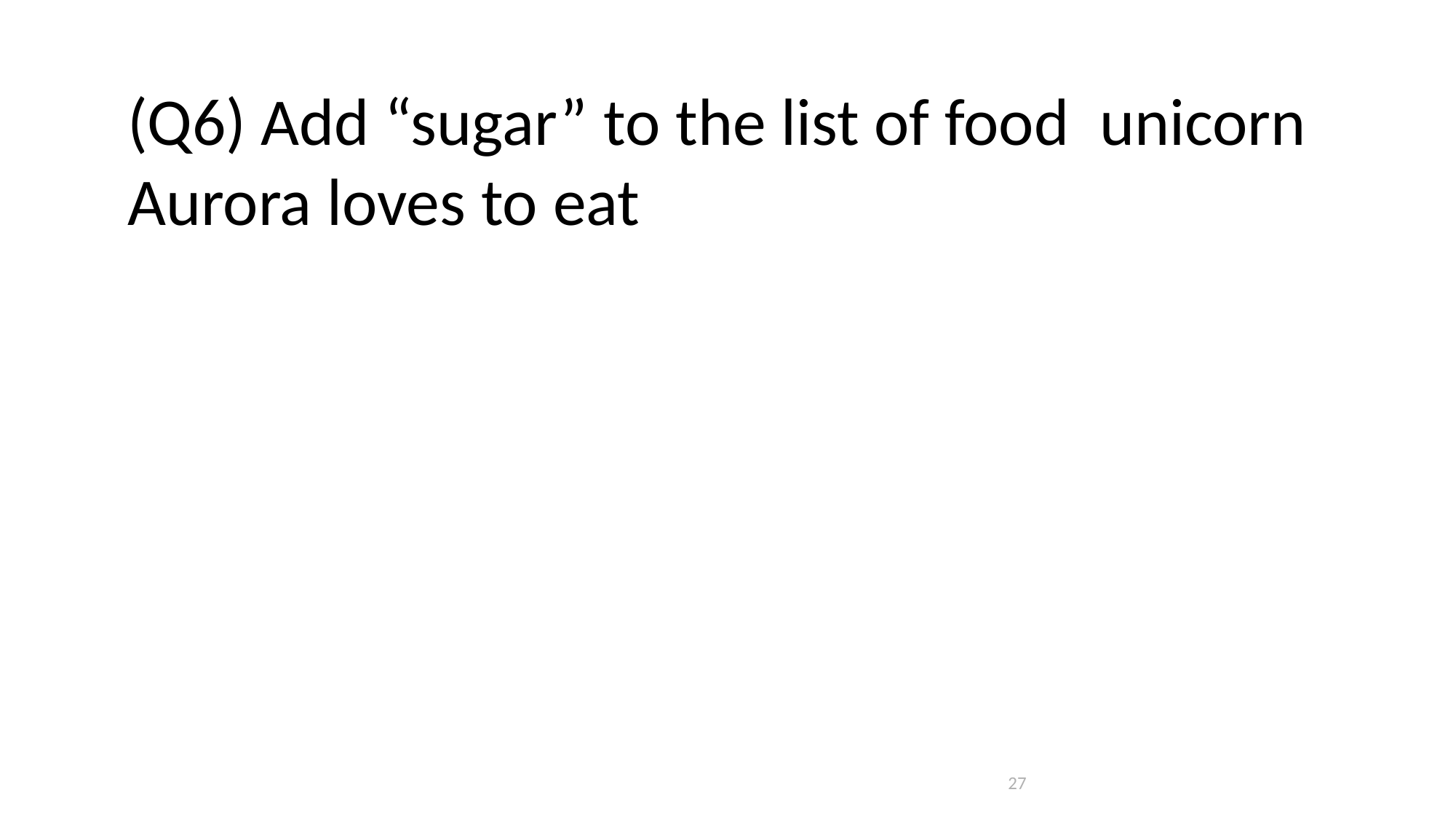

# (Q6) Add “sugar” to the list of food  unicorn Aurora loves to eat
27